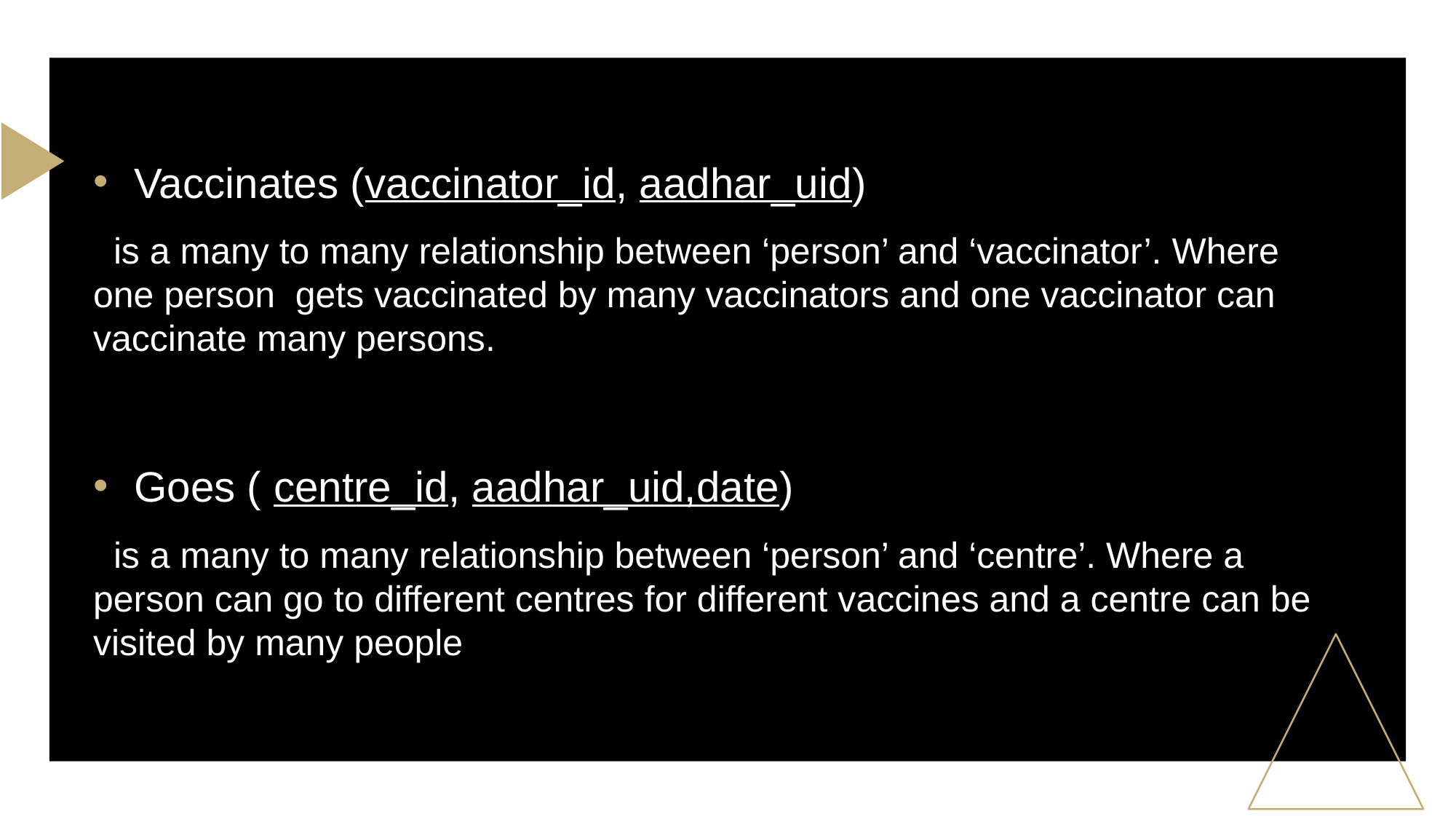

Vaccinates (vaccinator_id, aadhar_uid)
  is a many to many relationship between ‘person’ and ‘vaccinator’. Where one person  gets vaccinated by many vaccinators and one vaccinator can vaccinate many persons.

Goes ( centre_id, aadhar_uid,date)
  is a many to many relationship between ‘person’ and ‘centre’. Where a person can go to different centres for different vaccines and a centre can be visited by many people